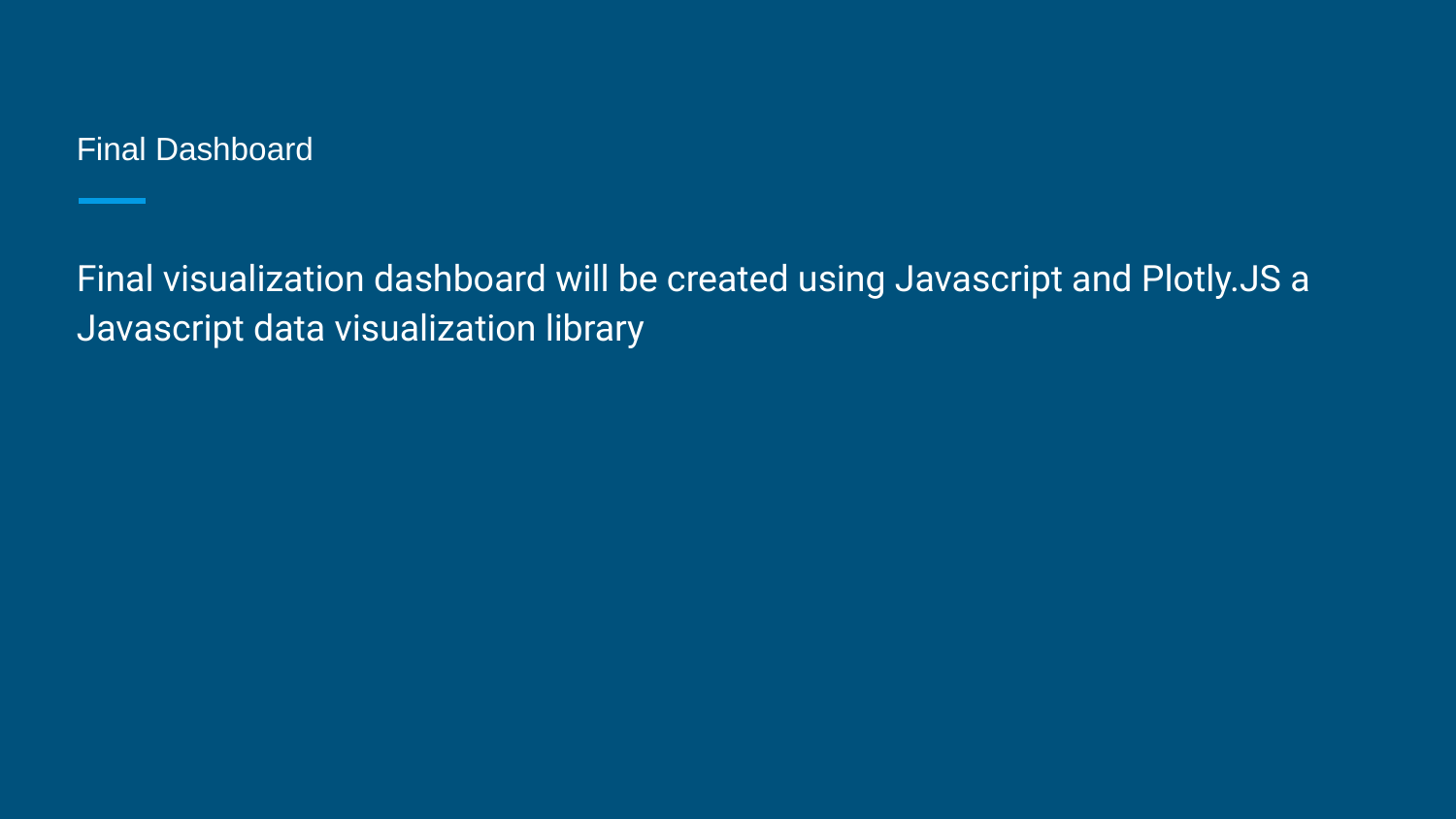

# Final Dashboard
Final visualization dashboard will be created using Javascript and Plotly.JS a Javascript data visualization library